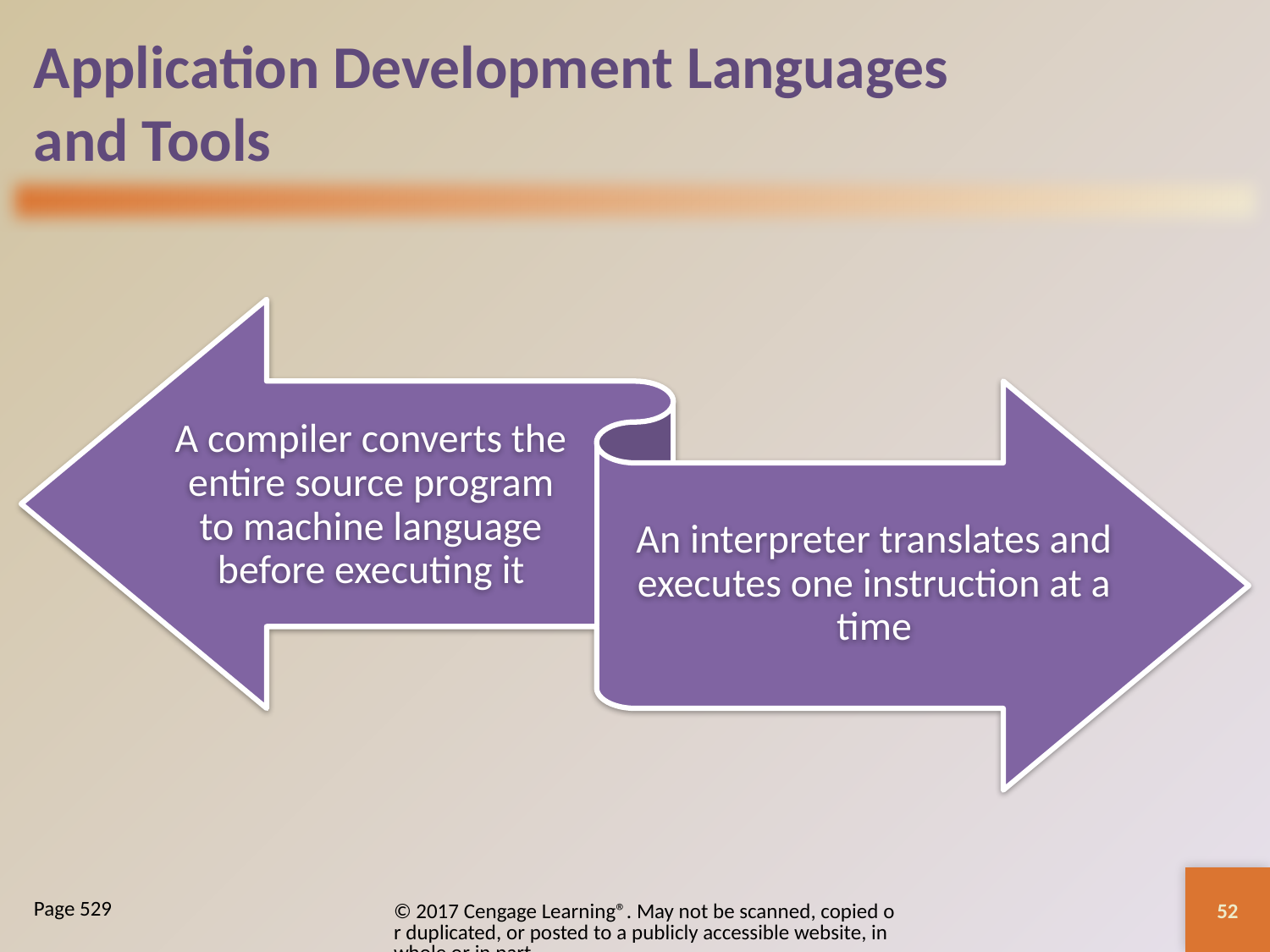

# Application Development Languages and Tools
A compiler converts the entire source program to machine language before executing it
An interpreter translates and executes one instruction at a time
52
© 2017 Cengage Learning®. May not be scanned, copied or duplicated, or posted to a publicly accessible website, in whole or in part.
Page 529